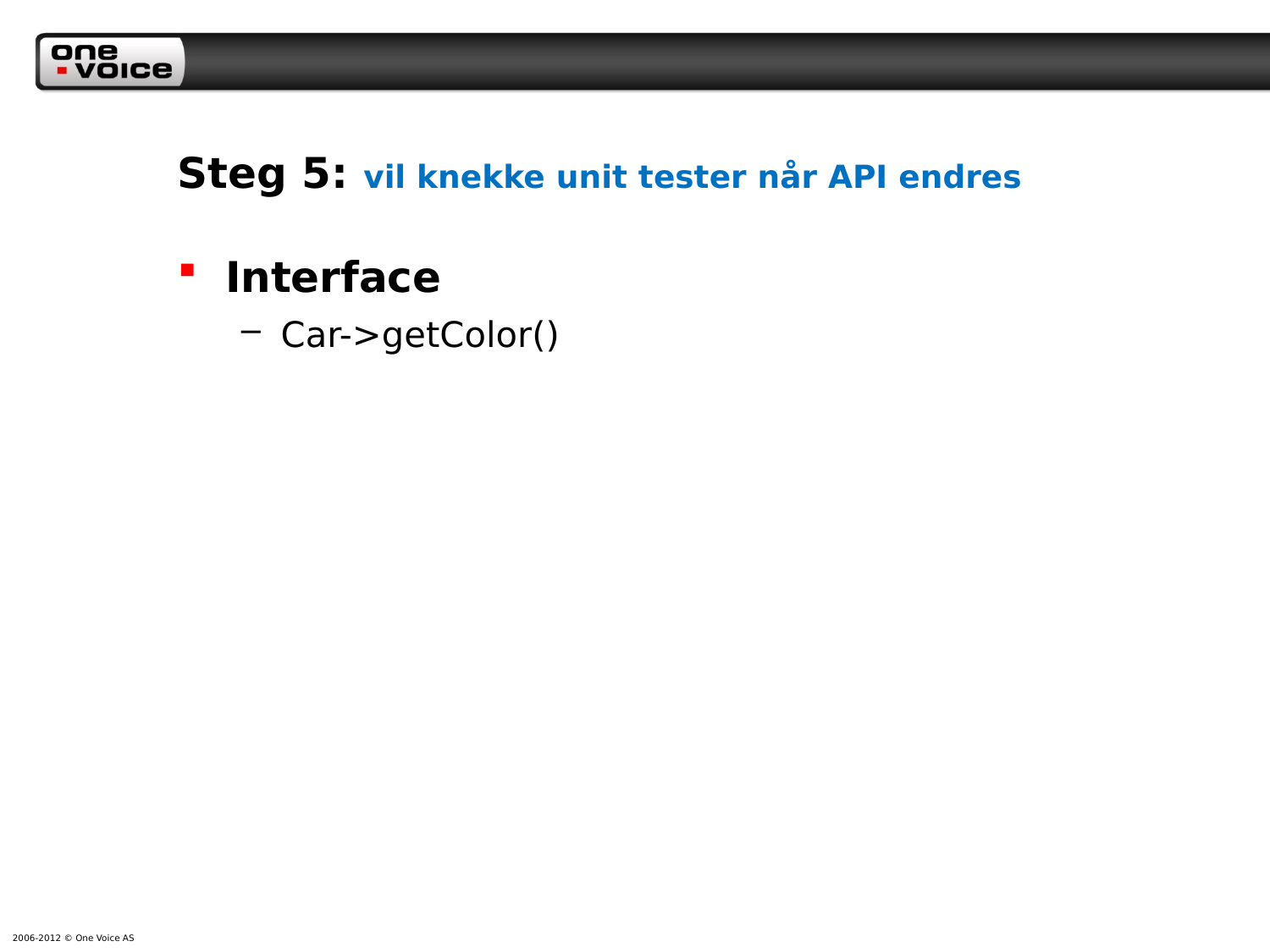

# Steg 5: vil knekke unit tester når API endres
Interface
Car->getColor()